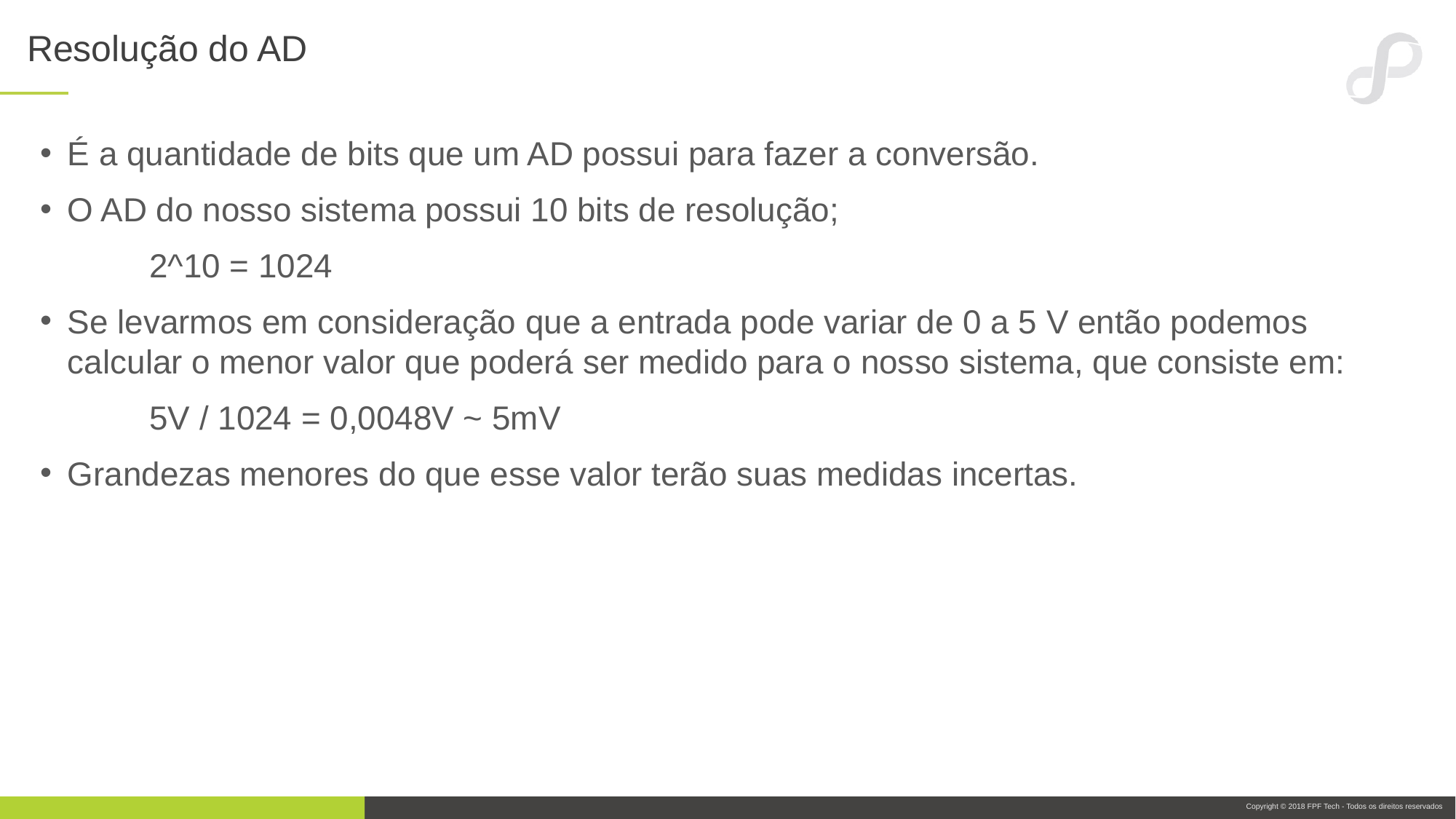

# Resolução do AD
É a quantidade de bits que um AD possui para fazer a conversão.
O AD do nosso sistema possui 10 bits de resolução;
	2^10 = 1024
Se levarmos em consideração que a entrada pode variar de 0 a 5 V então podemos calcular o menor valor que poderá ser medido para o nosso sistema, que consiste em:
	5V / 1024 = 0,0048V ~ 5mV
Grandezas menores do que esse valor terão suas medidas incertas.